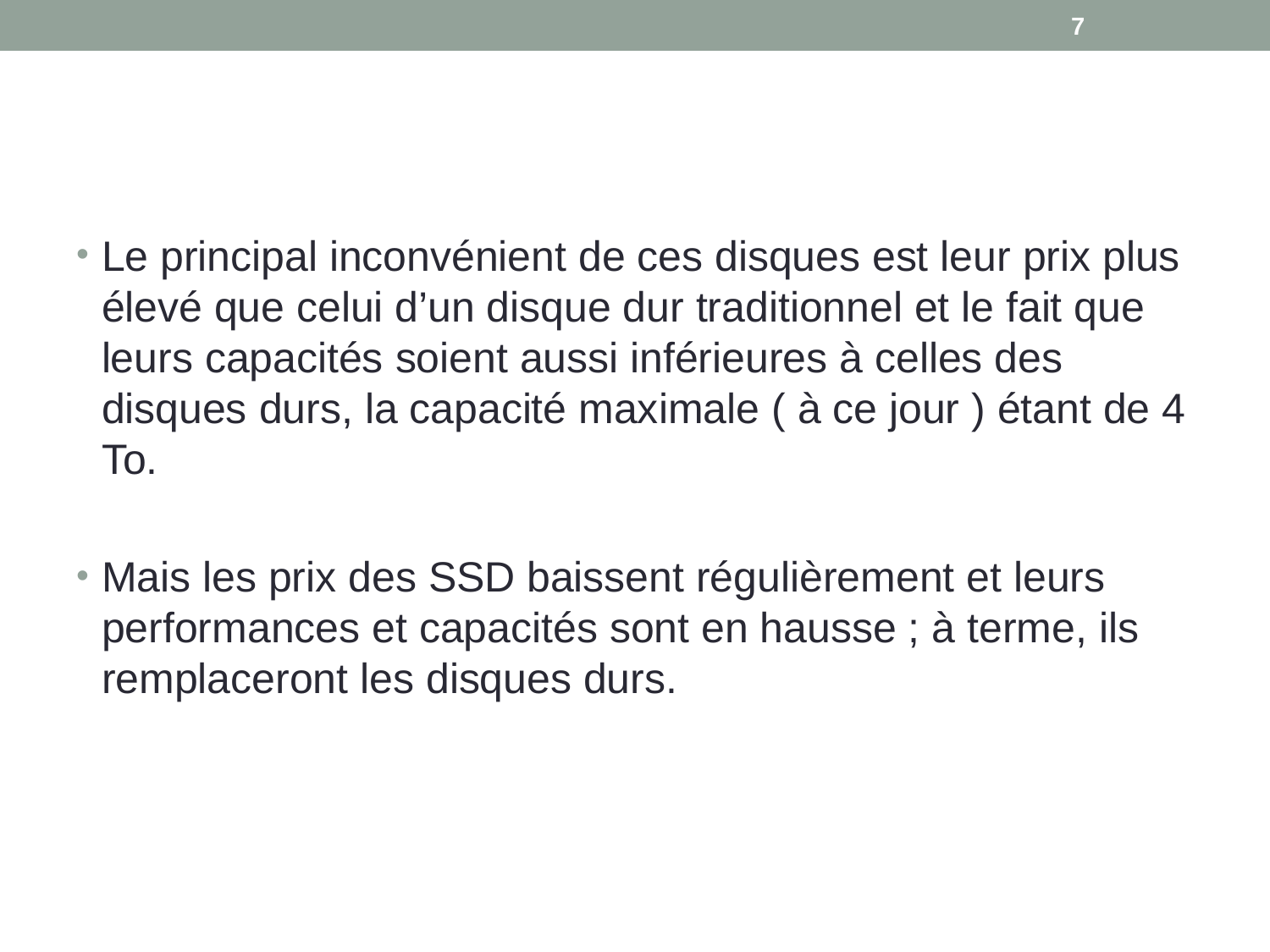

7
#
Le principal inconvénient de ces disques est leur prix plus élevé que celui d’un disque dur traditionnel et le fait que leurs capacités soient aussi inférieures à celles des disques durs, la capacité maximale ( à ce jour ) étant de 4 To.

Mais les prix des SSD baissent régulièrement et leurs performances et capacités sont en hausse ; à terme, ils remplaceront les disques durs.